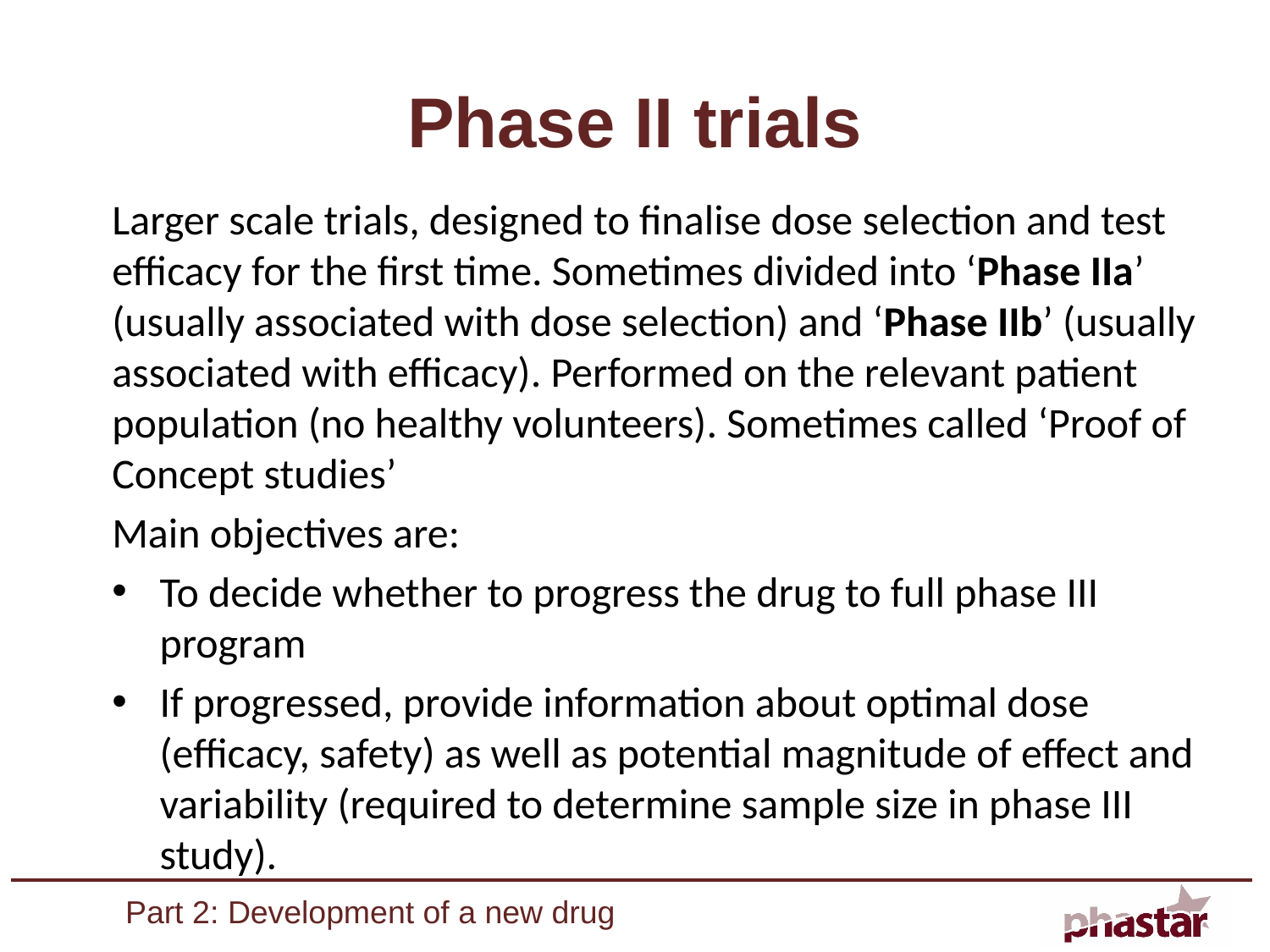

# Phase II trials
Larger scale trials, designed to finalise dose selection and test efficacy for the first time. Sometimes divided into ‘Phase IIa’ (usually associated with dose selection) and ‘Phase IIb’ (usually associated with efficacy). Performed on the relevant patient population (no healthy volunteers). Sometimes called ‘Proof of Concept studies’
Main objectives are:
To decide whether to progress the drug to full phase III program
If progressed, provide information about optimal dose (efficacy, safety) as well as potential magnitude of effect and variability (required to determine sample size in phase III study).

Part 2: Development of a new drug